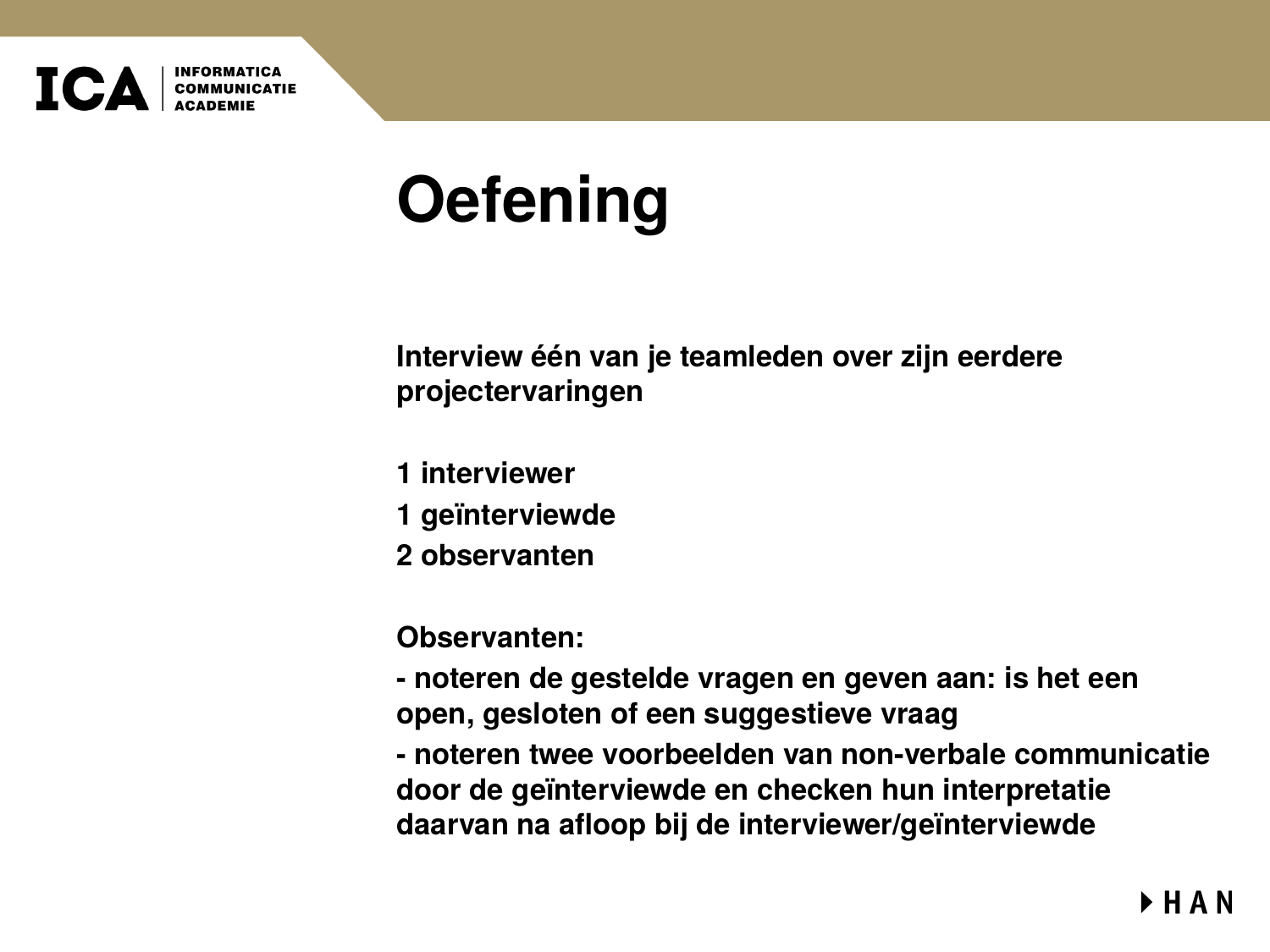

# Oefening

Interview één van je teamleden over zijn eerdere projectervaringen

1 interviewer
1 geïnterviewde
2 observanten

Observanten:
- noteren de gestelde vragen en geven aan: is het een open, gesloten of een suggestieve vraag
- noteren twee voorbeelden van non-verbale communicatie door de geïnterviewde en checken hun interpretatie daarvan na afloop bij de interviewer/geïnterviewde